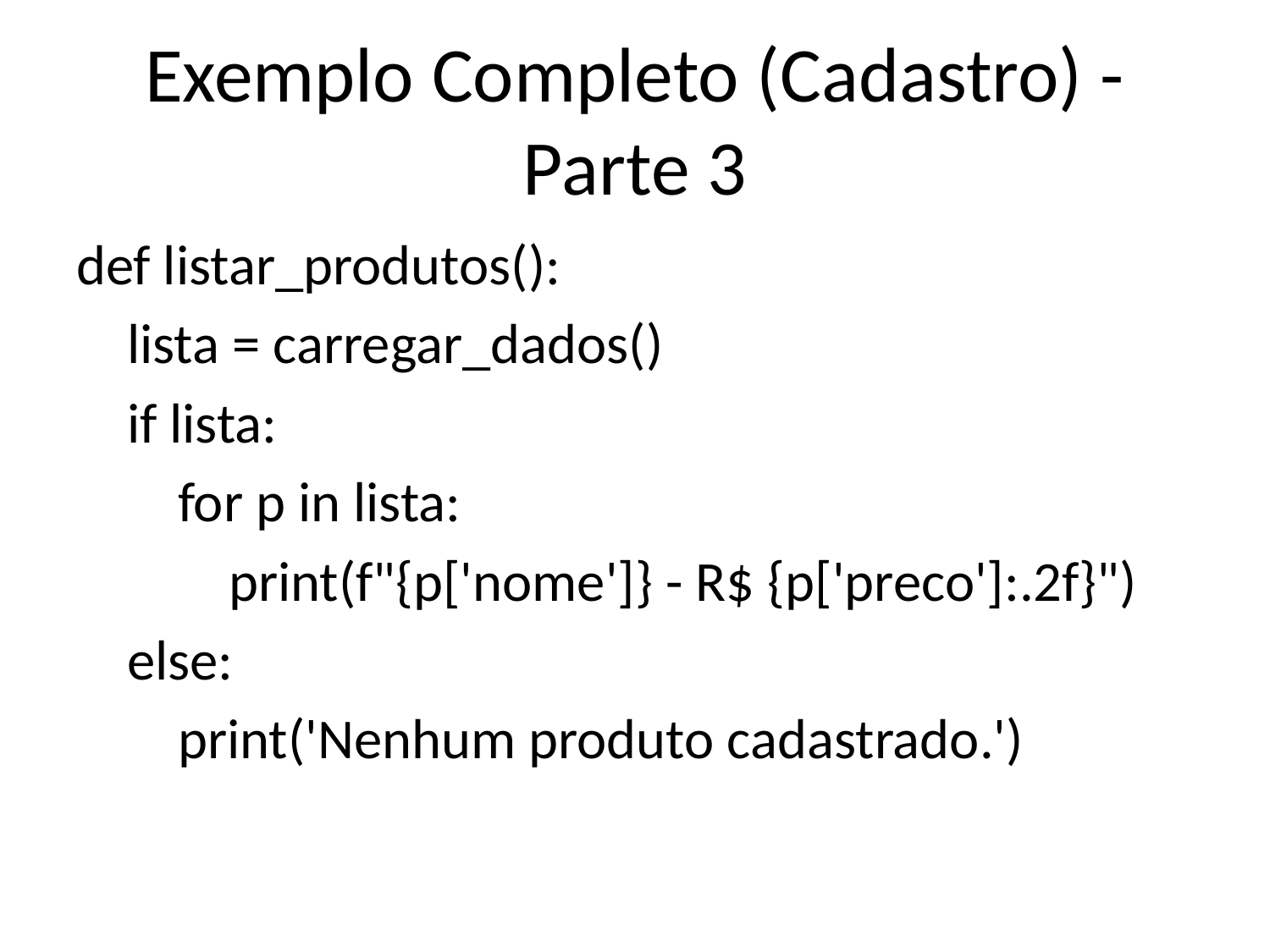

# Exemplo Completo (Cadastro) - Parte 3
def listar_produtos():
    lista = carregar_dados()
    if lista:
        for p in lista:
            print(f"{p['nome']} - R$ {p['preco']:.2f}")
    else:
        print('Nenhum produto cadastrado.')